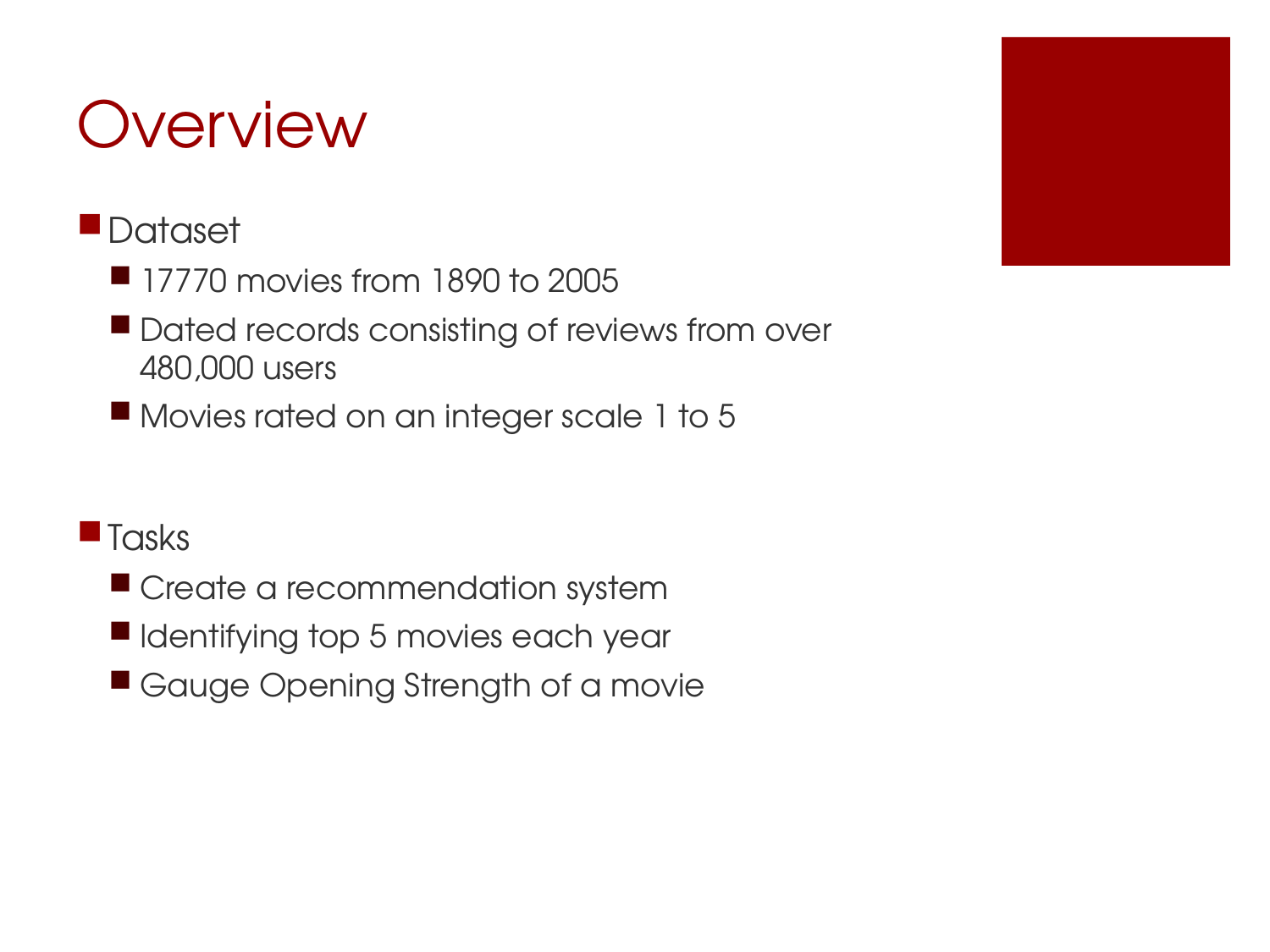

# Overview
Dataset
17770 movies from 1890 to 2005
Dated records consisting of reviews from over 480,000 users
Movies rated on an integer scale 1 to 5

Tasks
Create a recommendation system
Identifying top 5 movies each year
Gauge Opening Strength of a movie